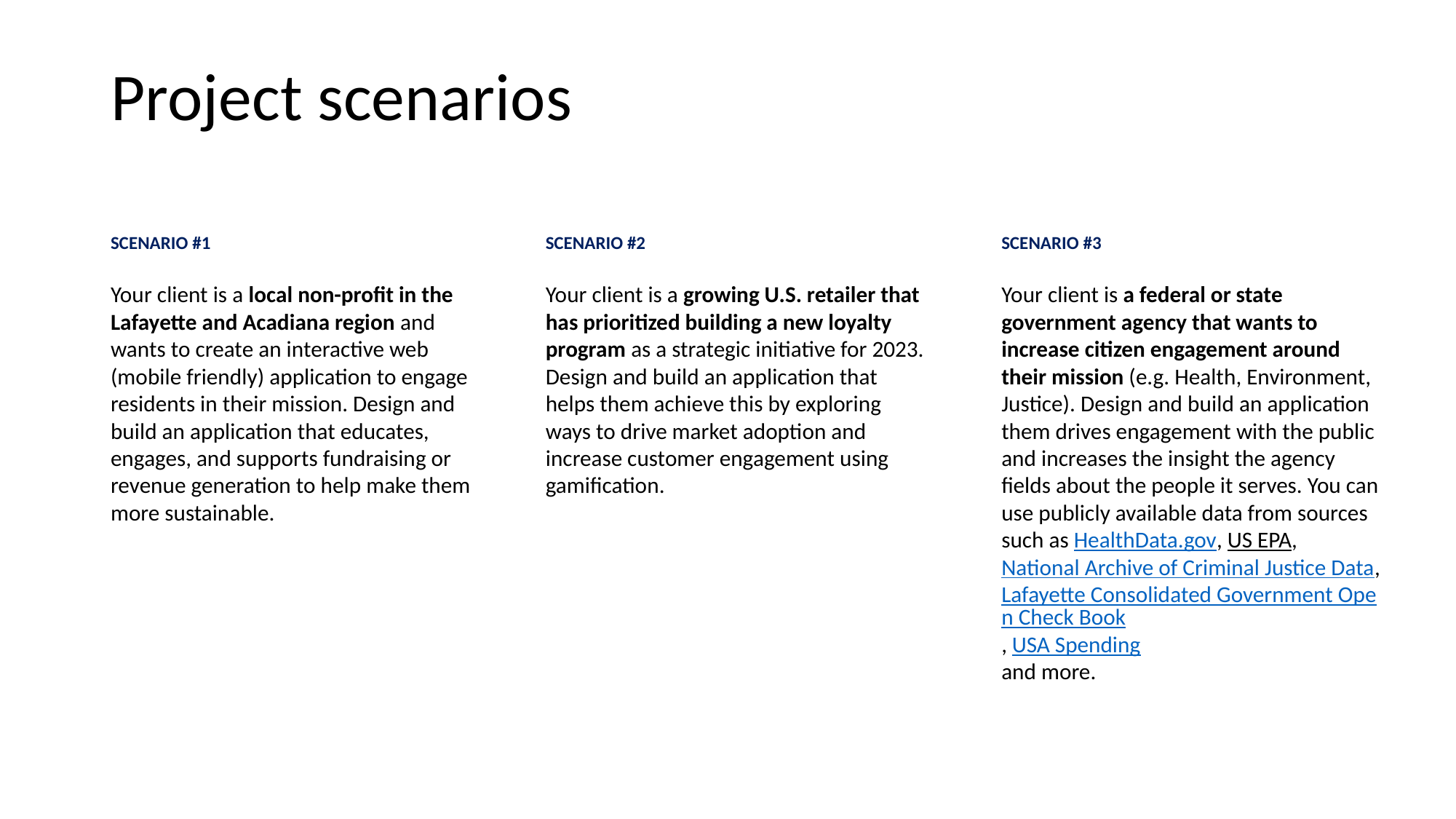

# Project scenarios
SCENARIO #1

Your client is a local non-profit in the Lafayette and Acadiana region and wants to create an interactive web (mobile friendly) application to engage residents in their mission. Design and build an application that educates, engages, and supports fundraising or revenue generation to help make them more sustainable.
SCENARIO #2

Your client is a growing U.S. retailer that has prioritized building a new loyalty program as a strategic initiative for 2023. Design and build an application that helps them achieve this by exploring ways to drive market adoption and increase customer engagement using gamification.
SCENARIO #3

Your client is a federal or state government agency that wants to increase citizen engagement around their mission (e.g. Health, Environment, Justice). Design and build an application them drives engagement with the public and increases the insight the agency fields about the people it serves. You can use publicly available data from sources such as HealthData.gov, US EPA, National Archive of Criminal Justice Data, Lafayette Consolidated Government Open Check Book, USA Spending
and more.